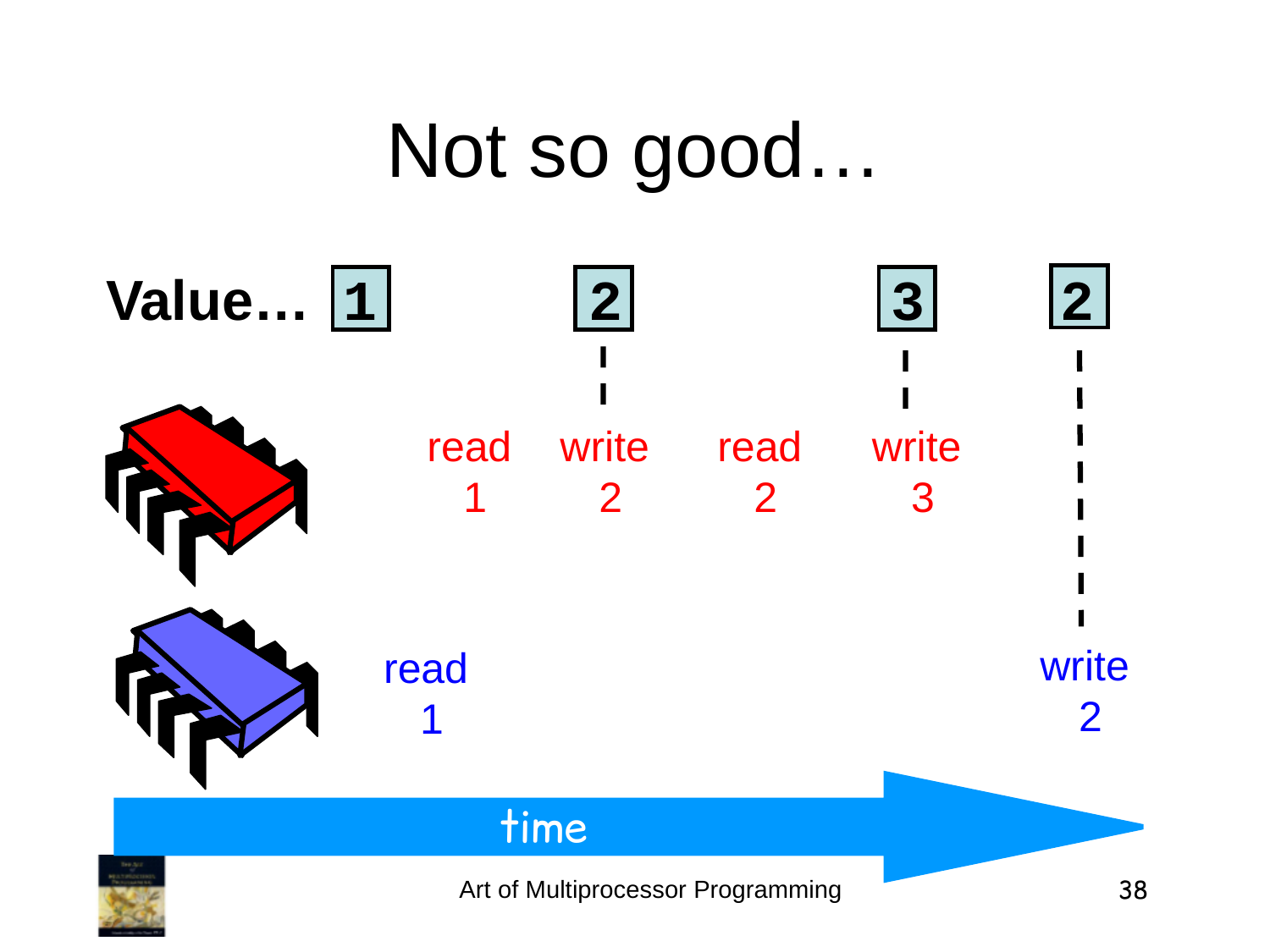

Not so good…
Value… 1
2
3
2

read
1
write
2
read
2
write
3

write
2
read
1

time
Art of Multiprocessor Programming
38